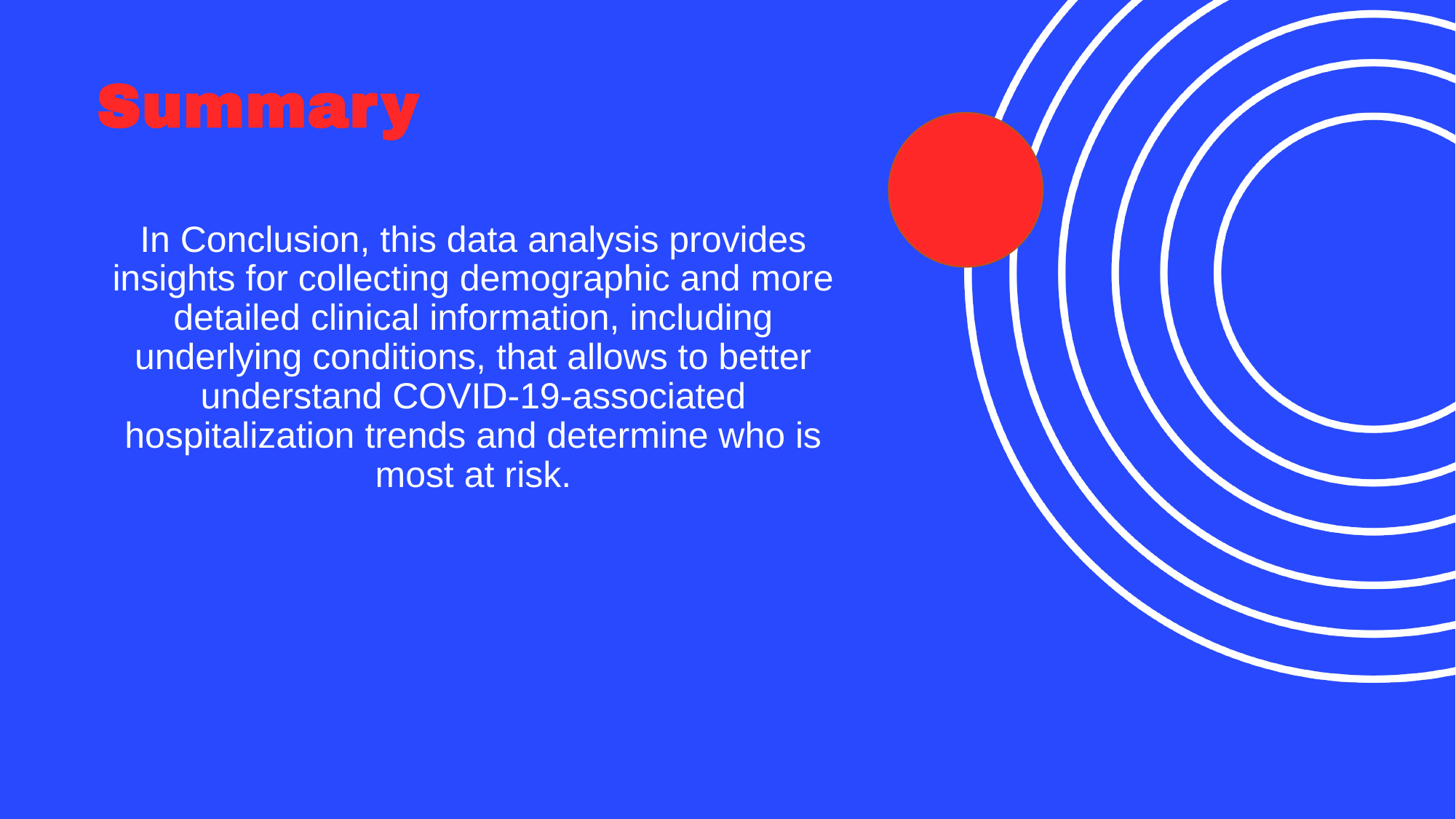

# Summary
In Conclusion, this data analysis provides insights for collecting demographic and more detailed clinical information, including underlying conditions, that allows to better understand COVID-19-associated hospitalization trends and determine who is most at risk.